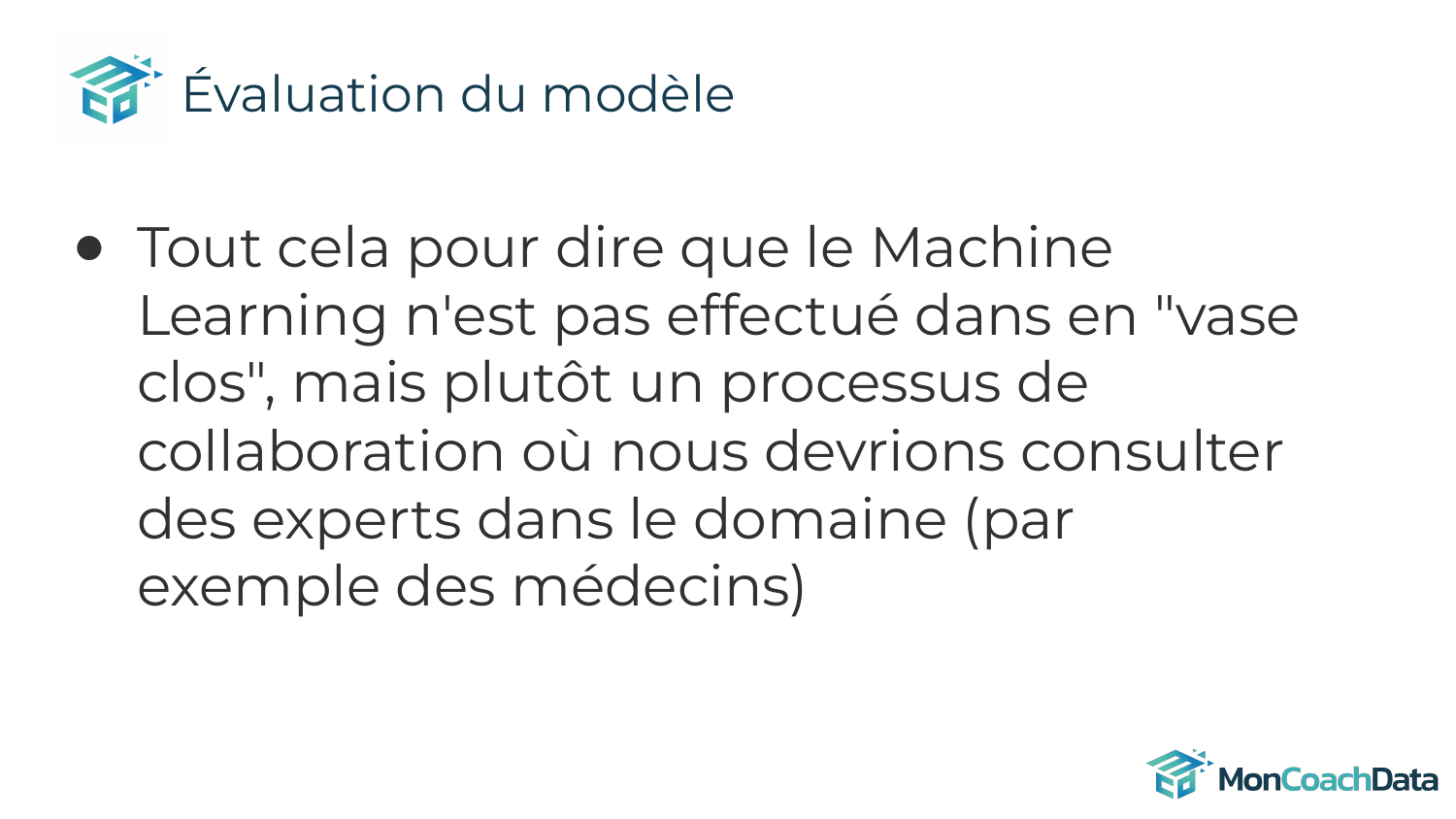

# Évaluation du modèle

Tout cela pour dire que le Machine Learning n'est pas effectué dans en "vase clos", mais plutôt un processus de collaboration où nous devrions consulter des experts dans le domaine (par exemple des médecins)
Math &
Statistics
Machine Learning
DS
Research
Software
Domain
Knowledge